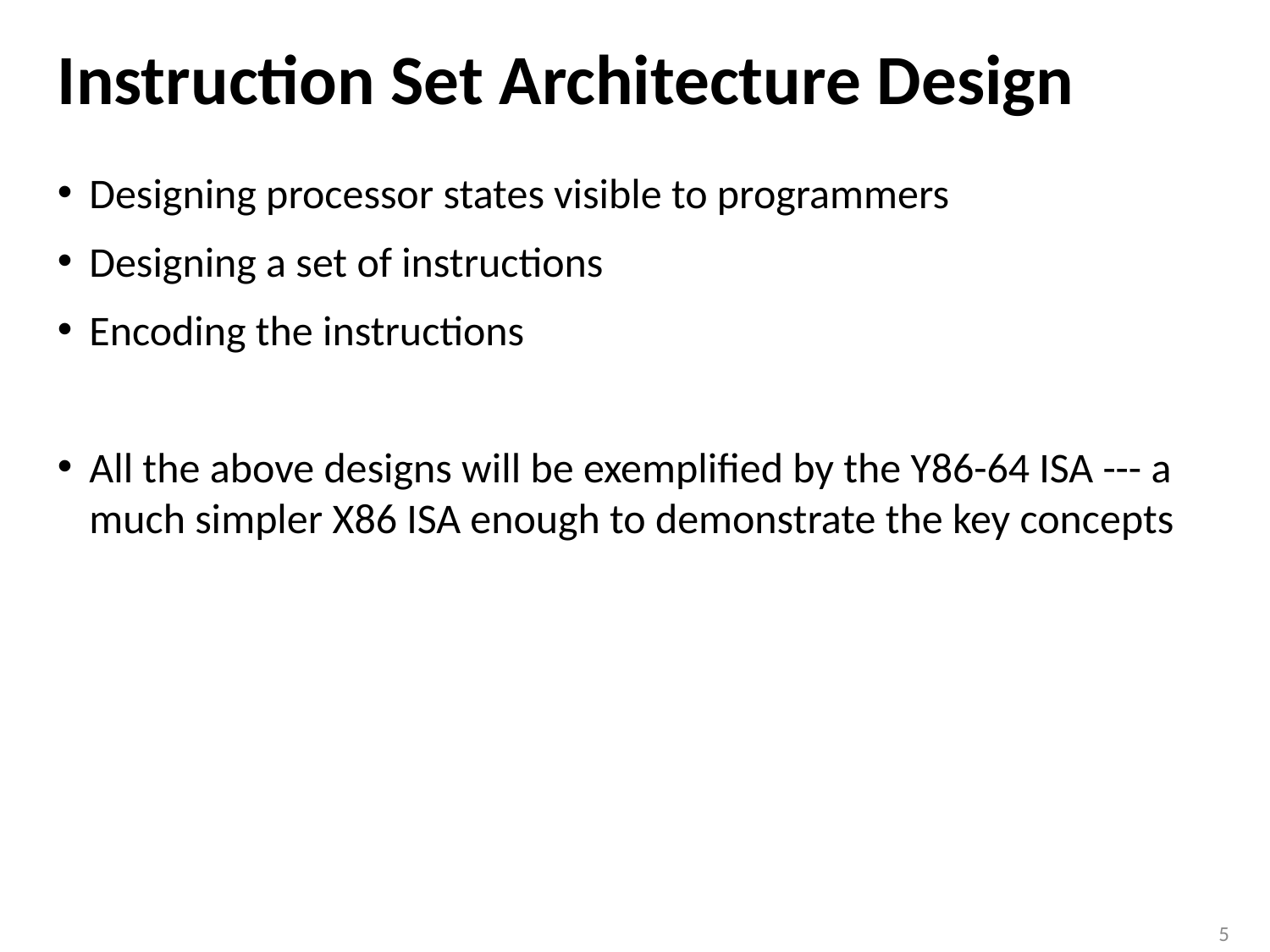

# Instruction Set Architecture Design
Designing processor states visible to programmers
Designing a set of instructions
Encoding the instructions

All the above designs will be exemplified by the Y86-64 ISA --- a much simpler X86 ISA enough to demonstrate the key concepts
5